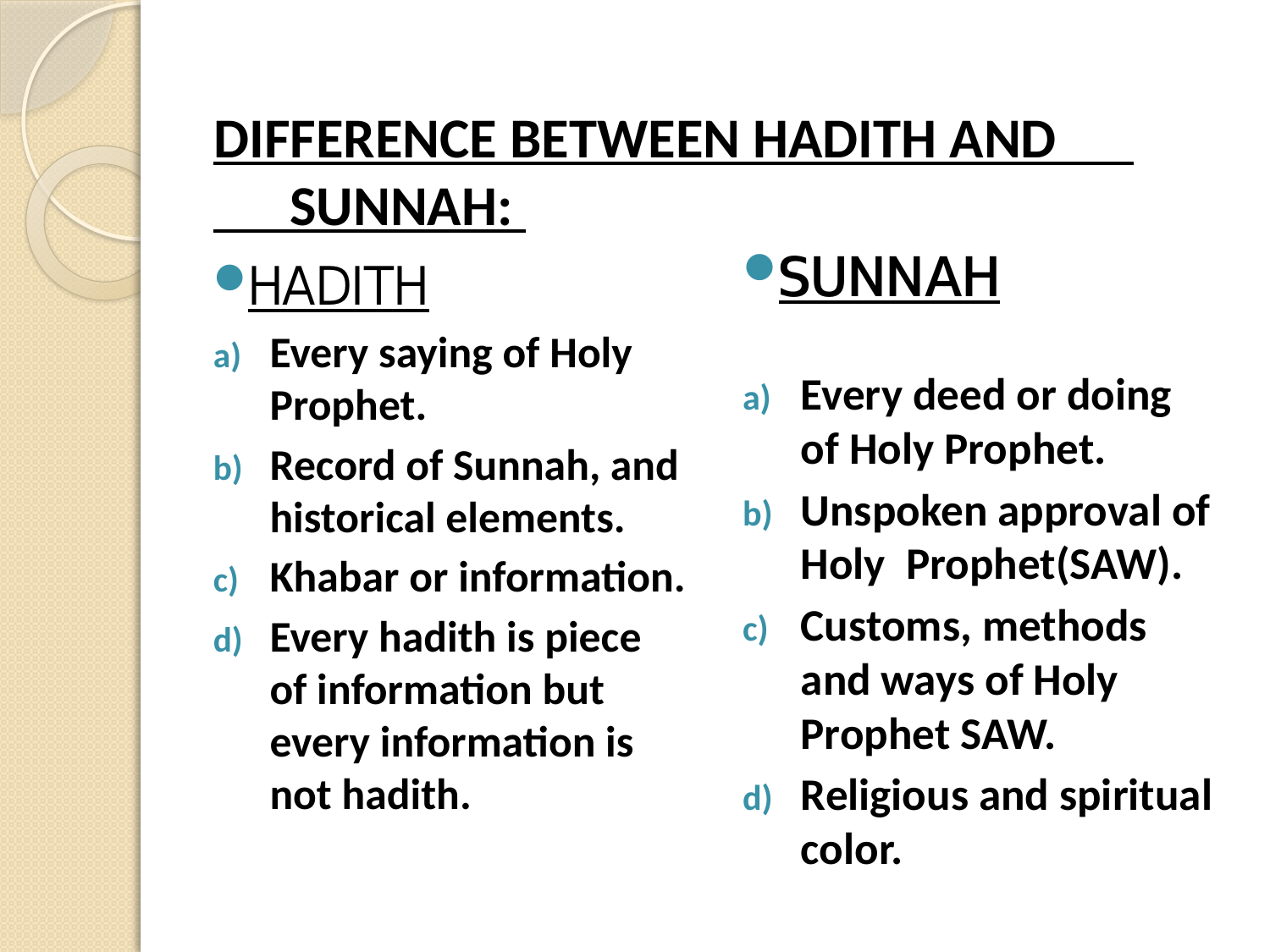

DIFFERENCE BETWEEN HADITH AND             SUNNAH:
SUNNAH

Every deed or doing of Holy Prophet.
Unspoken approval of Holy  Prophet(SAW).
Customs, methods and ways of Holy Prophet SAW.
Religious and spiritual color.

HADITH
Every saying of Holy Prophet.
Record of Sunnah, and historical elements.
Khabar or information.
Every hadith is piece of information but every information is not hadith.